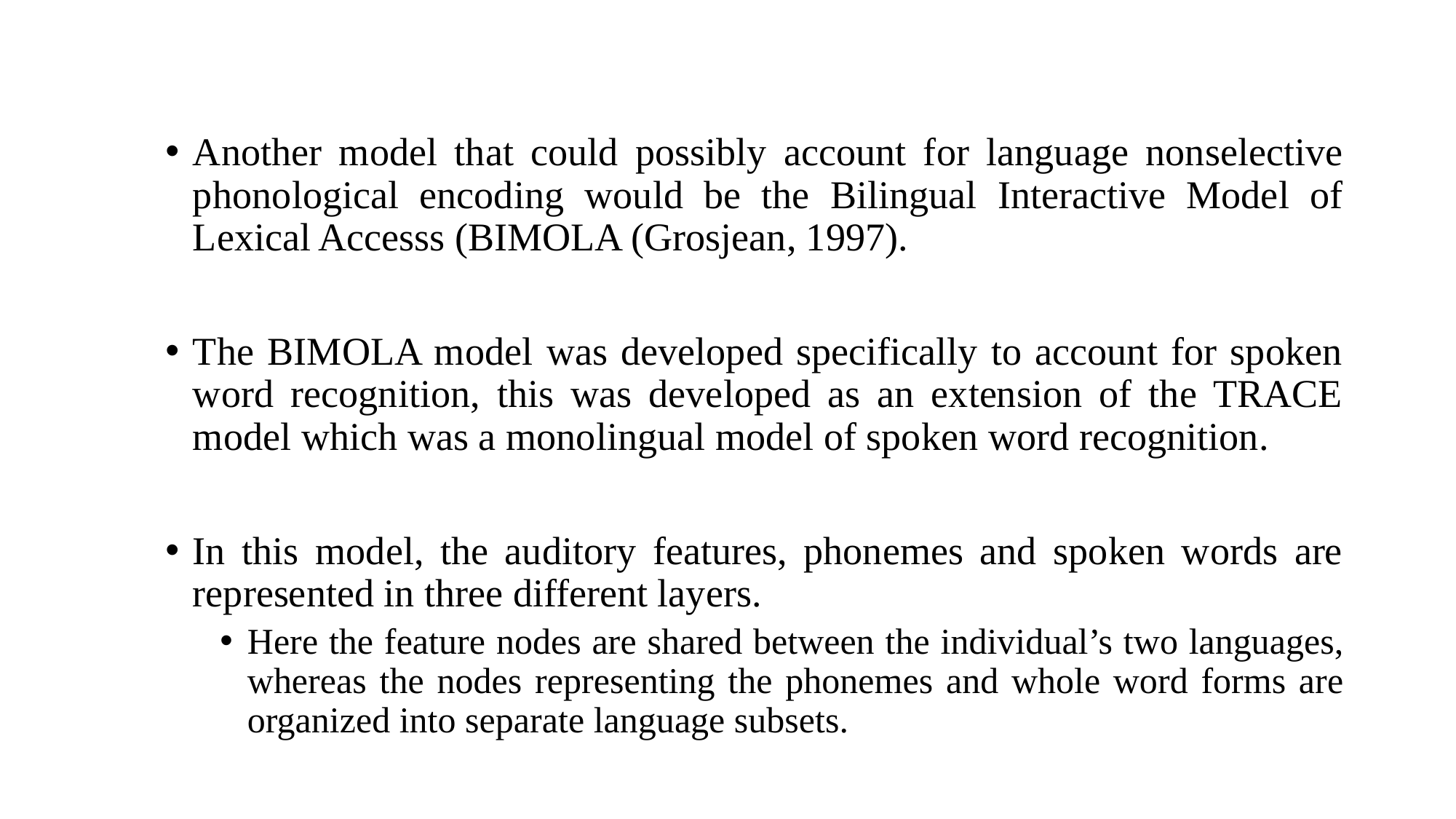

Another model that could possibly account for language nonselective phonological encoding would be the Bilingual Interactive Model of Lexical Accesss (BIMOLA (Grosjean, 1997).

The BIMOLA model was developed specifically to account for spoken word recognition, this was developed as an extension of the TRACE model which was a monolingual model of spoken word recognition.

In this model, the auditory features, phonemes and spoken words are represented in three different layers.
Here the feature nodes are shared between the individual’s two languages, whereas the nodes representing the phonemes and whole word forms are organized into separate language subsets.